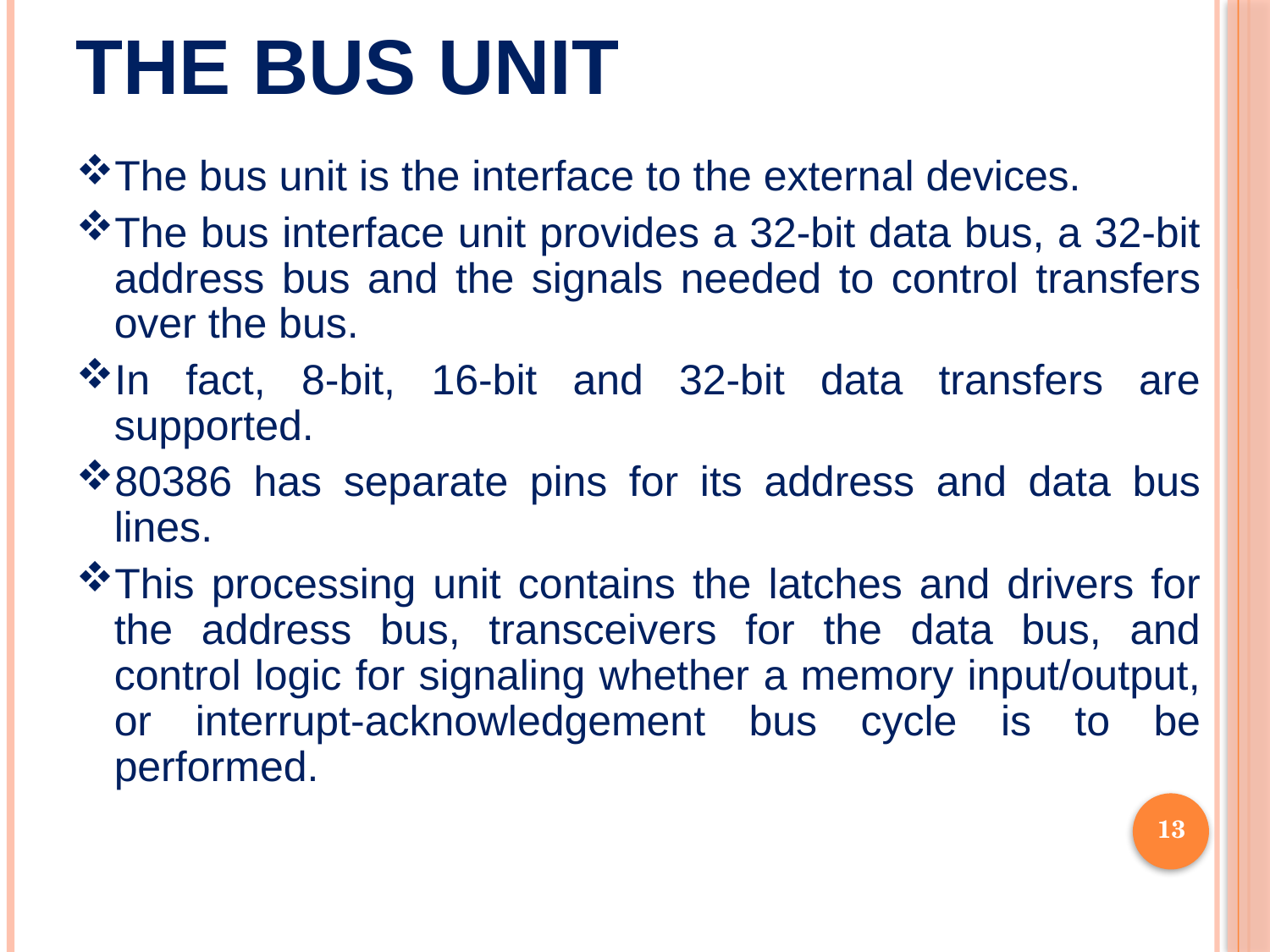

# The Bus Unit
The bus unit is the interface to the external devices.
The bus interface unit provides a 32-bit data bus, a 32-bit address bus and the signals needed to control transfers over the bus.
In fact, 8-bit, 16-bit and 32-bit data transfers are supported.
80386 has separate pins for its address and data bus lines.
This processing unit contains the latches and drivers for the address bus, transceivers for the data bus, and control logic for signaling whether a memory input/output, or interrupt-acknowledgement bus cycle is to be performed.
13